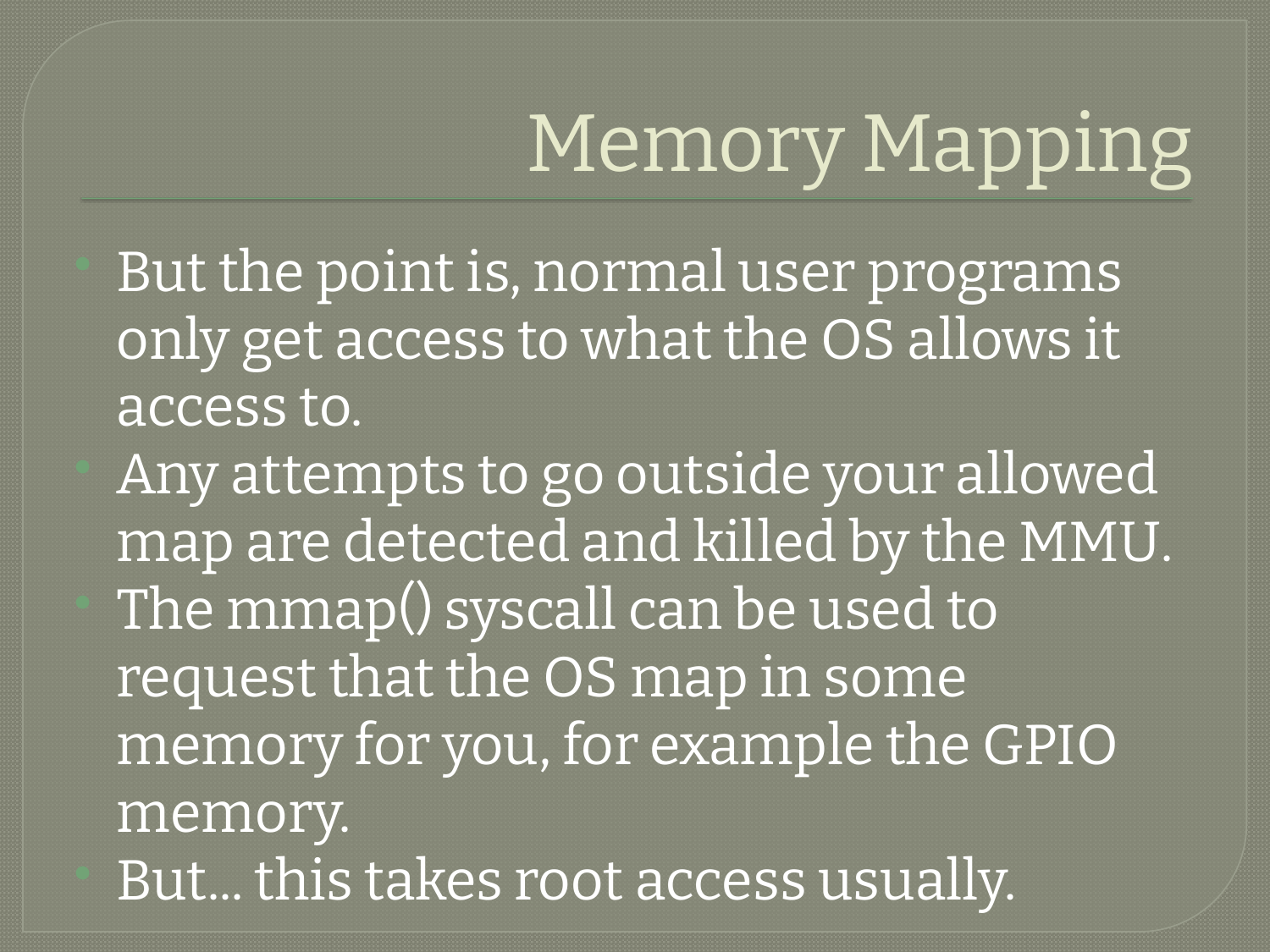

# Memory Mapping
But the point is, normal user programs only get access to what the OS allows it access to.
Any attempts to go outside your allowed map are detected and killed by the MMU.
The mmap() syscall can be used to request that the OS map in some memory for you, for example the GPIO memory.
But... this takes root access usually.